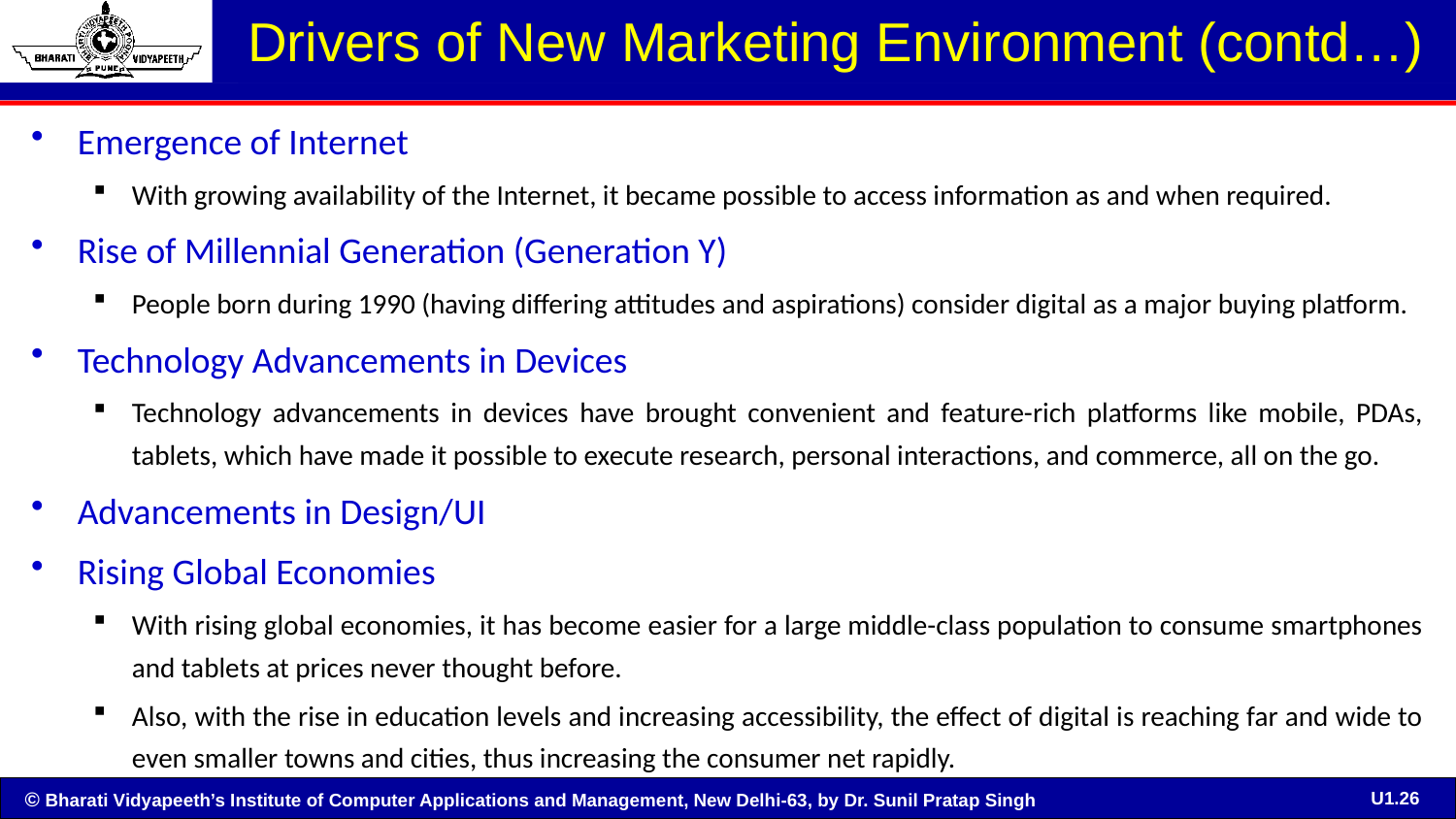

# Drivers of New Marketing Environment (contd…)
Emergence of Internet
With growing availability of the Internet, it became possible to access information as and when required.
Rise of Millennial Generation (Generation Y)
People born during 1990 (having differing attitudes and aspirations) consider digital as a major buying platform.
Technology Advancements in Devices
Technology advancements in devices have brought convenient and feature-rich platforms like mobile, PDAs, tablets, which have made it possible to execute research, personal interactions, and commerce, all on the go.
Advancements in Design/UI
Rising Global Economies
With rising global economies, it has become easier for a large middle-class population to consume smartphones and tablets at prices never thought before.
Also, with the rise in education levels and increasing accessibility, the effect of digital is reaching far and wide to even smaller towns and cities, thus increasing the consumer net rapidly.